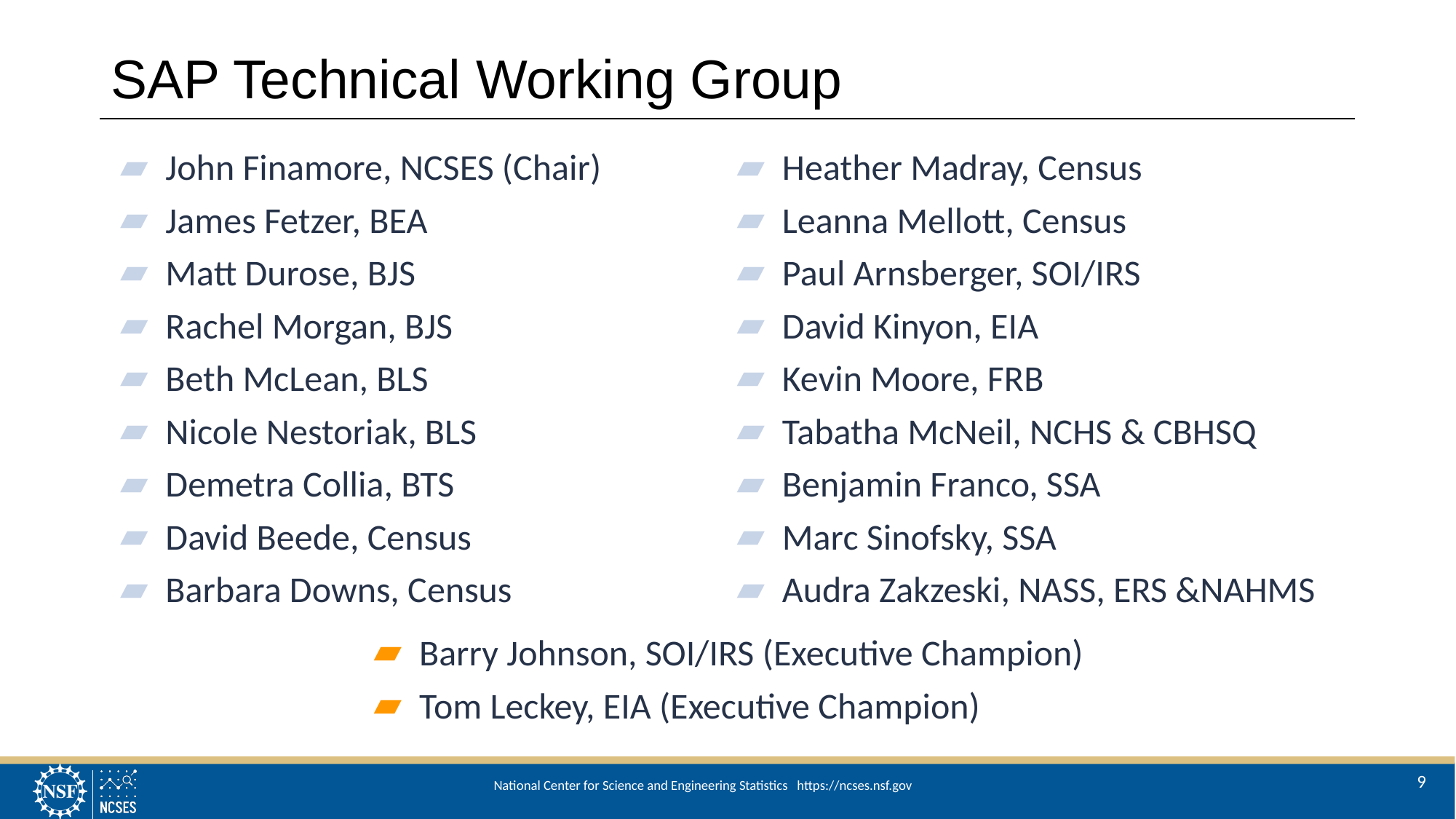

# SAP Technical Working Group
John Finamore, NCSES (Chair)
James Fetzer, BEA
Matt Durose, BJS
Rachel Morgan, BJS
Beth McLean, BLS
Nicole Nestoriak, BLS
Demetra Collia, BTS
David Beede, Census
Barbara Downs, Census
Heather Madray, Census
Leanna Mellott, Census
Paul Arnsberger, SOI/IRS
David Kinyon, EIA
Kevin Moore, FRB
Tabatha McNeil, NCHS & CBHSQ
Benjamin Franco, SSA
Marc Sinofsky, SSA
Audra Zakzeski, NASS, ERS &NAHMS
Barry Johnson, SOI/IRS (Executive Champion)
Tom Leckey, EIA (Executive Champion)
9